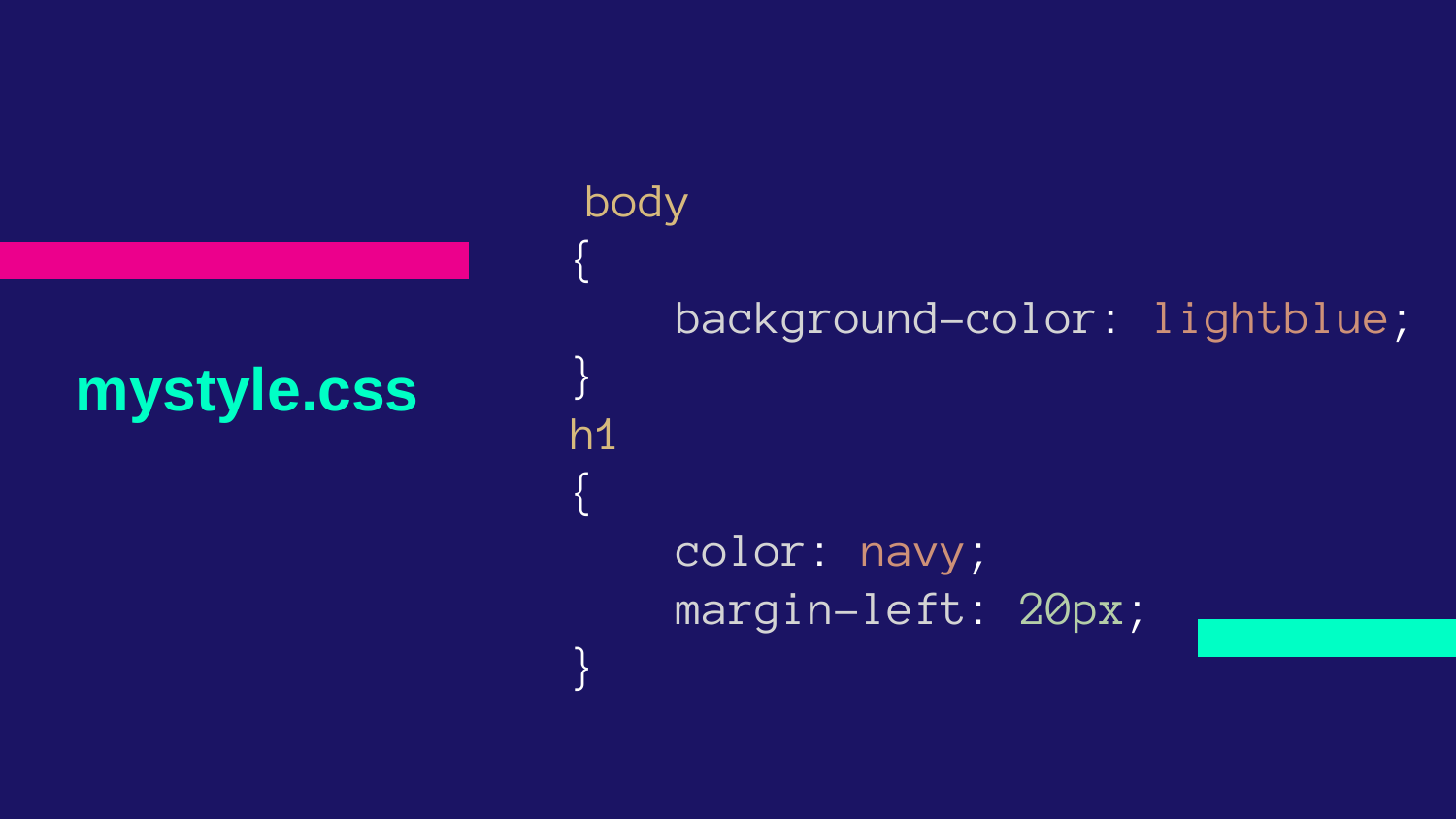

body
{
    background-color: lightblue;
}
h1
{
    color: navy;
    margin-left: 20px;
}

# mystyle.css